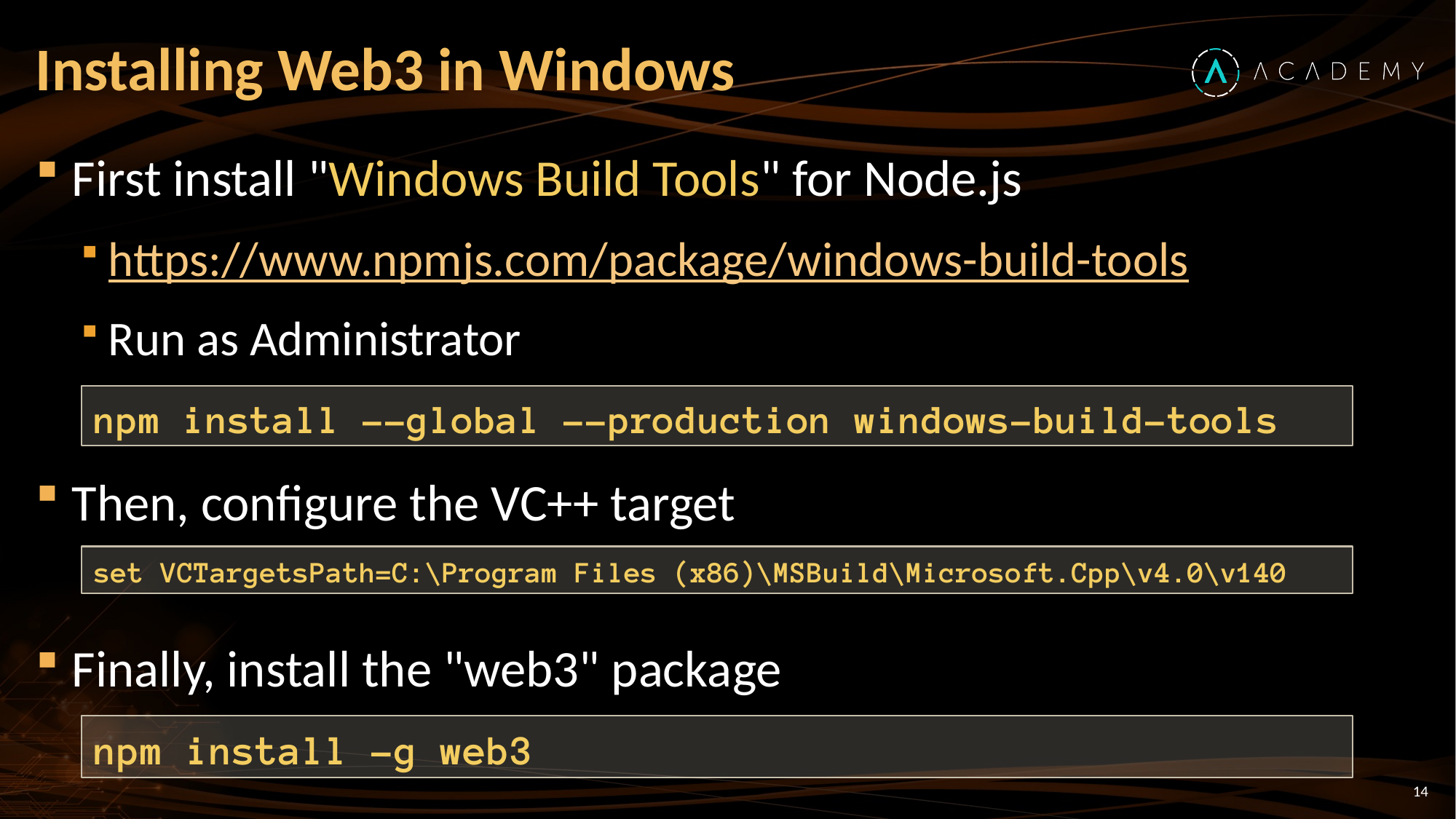

# Installing Web3 in Windows
First install "Windows Build Tools" for Node.js
https://www.npmjs.com/package/windows-build-tools
Run as Administrator

Then, configure the VC++ target

Finally, install the "web3" package

npm install --global --production windows-build-tools
set VCTargetsPath=C:\Program Files (x86)\MSBuild\Microsoft.Cpp\v4.0\v140
npm install -g web3
14